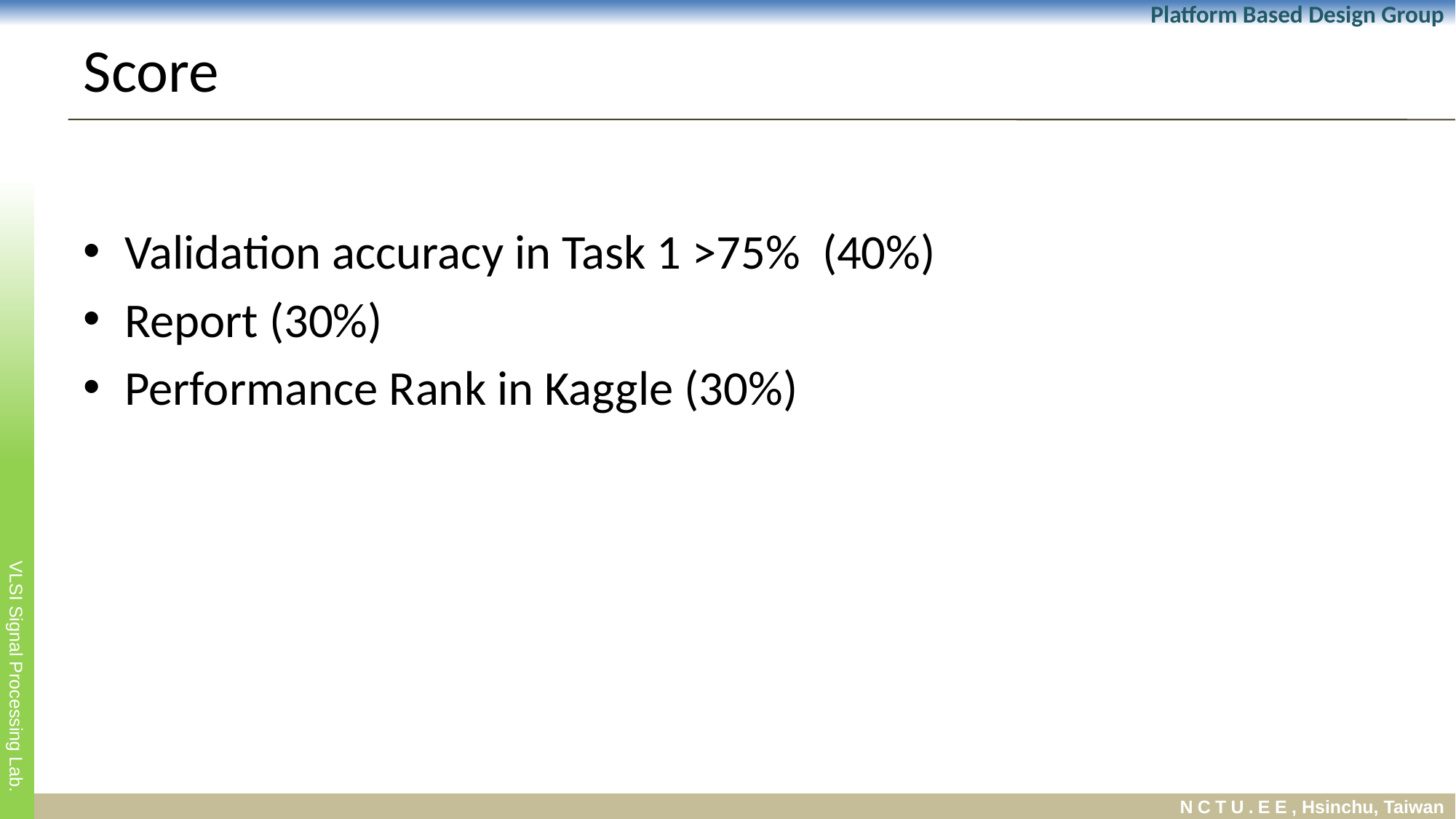

# Score
Validation accuracy in Task 1 >75%  (40%)
Report (30%)
Performance Rank in Kaggle (30%)